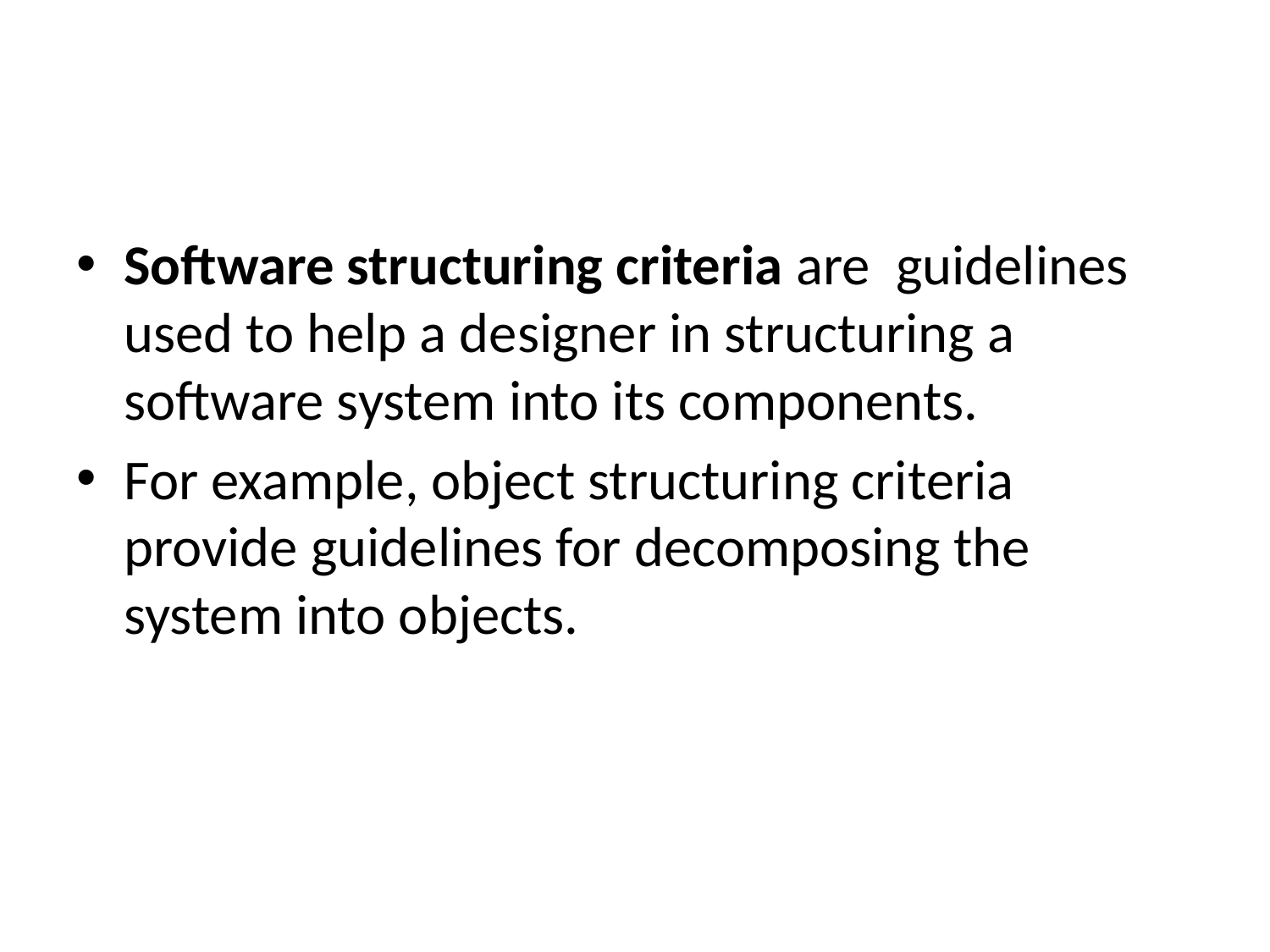

#
Software structuring criteria are  guidelines used to help a designer in structuring a software system into its components.
For example, object structuring criteria provide guidelines for decomposing the system into objects.